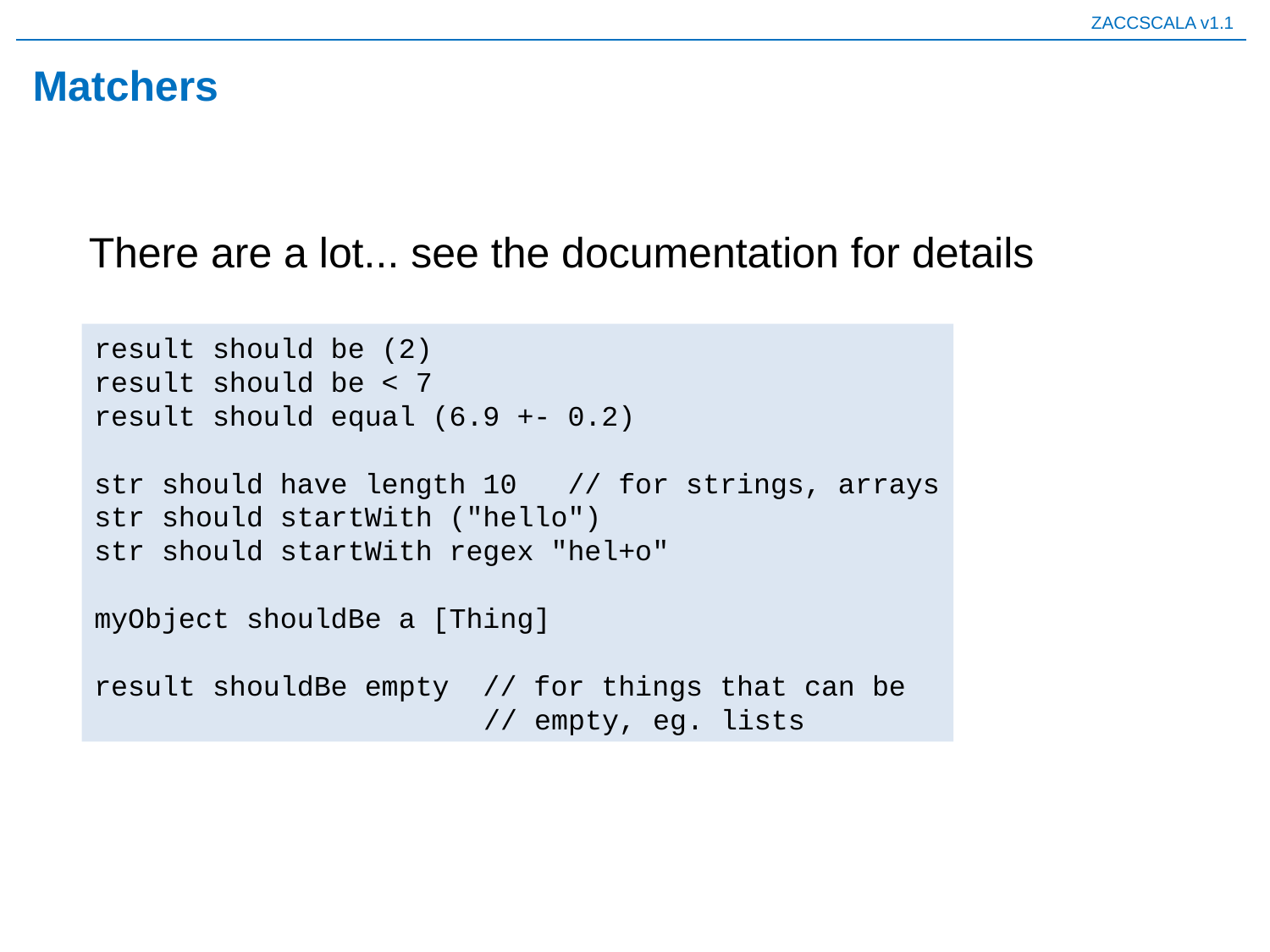

# Matchers
There are a lot... see the documentation for details
result should be (2)
result should be < 7
result should equal (6.9 +- 0.2)

str should have length 10   // for strings, arrays
str should startWith ("hello")
str should startWith regex "hel+o"

myObject shouldBe a [Thing]

result shouldBe empty  // for things that can be
                       // empty, eg. lists